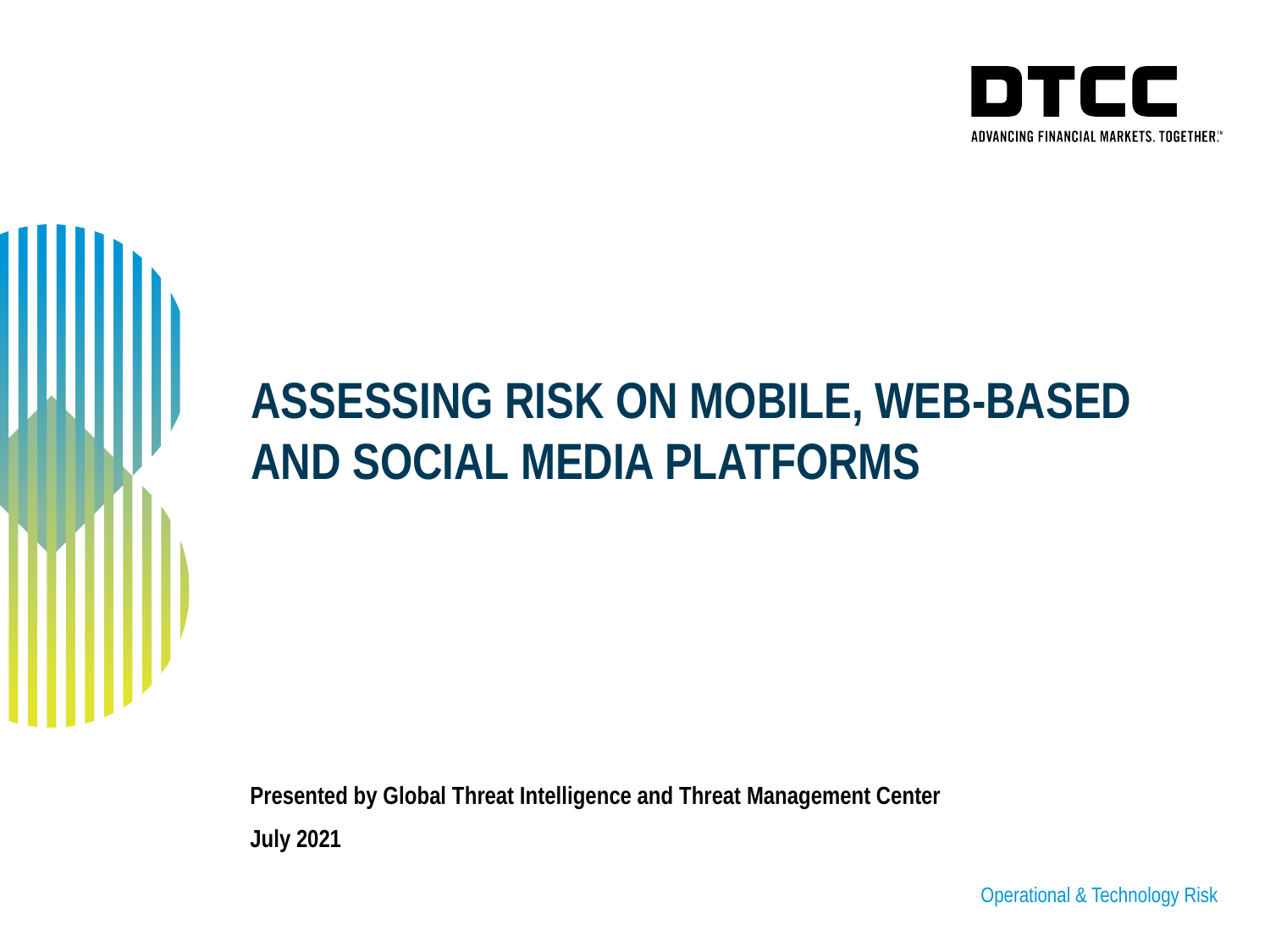

# Assessing Risk on mobile, web-based and social media platforms
Presented by Global Threat Intelligence and Threat Management Center
July 2021
Operational & Technology Risk